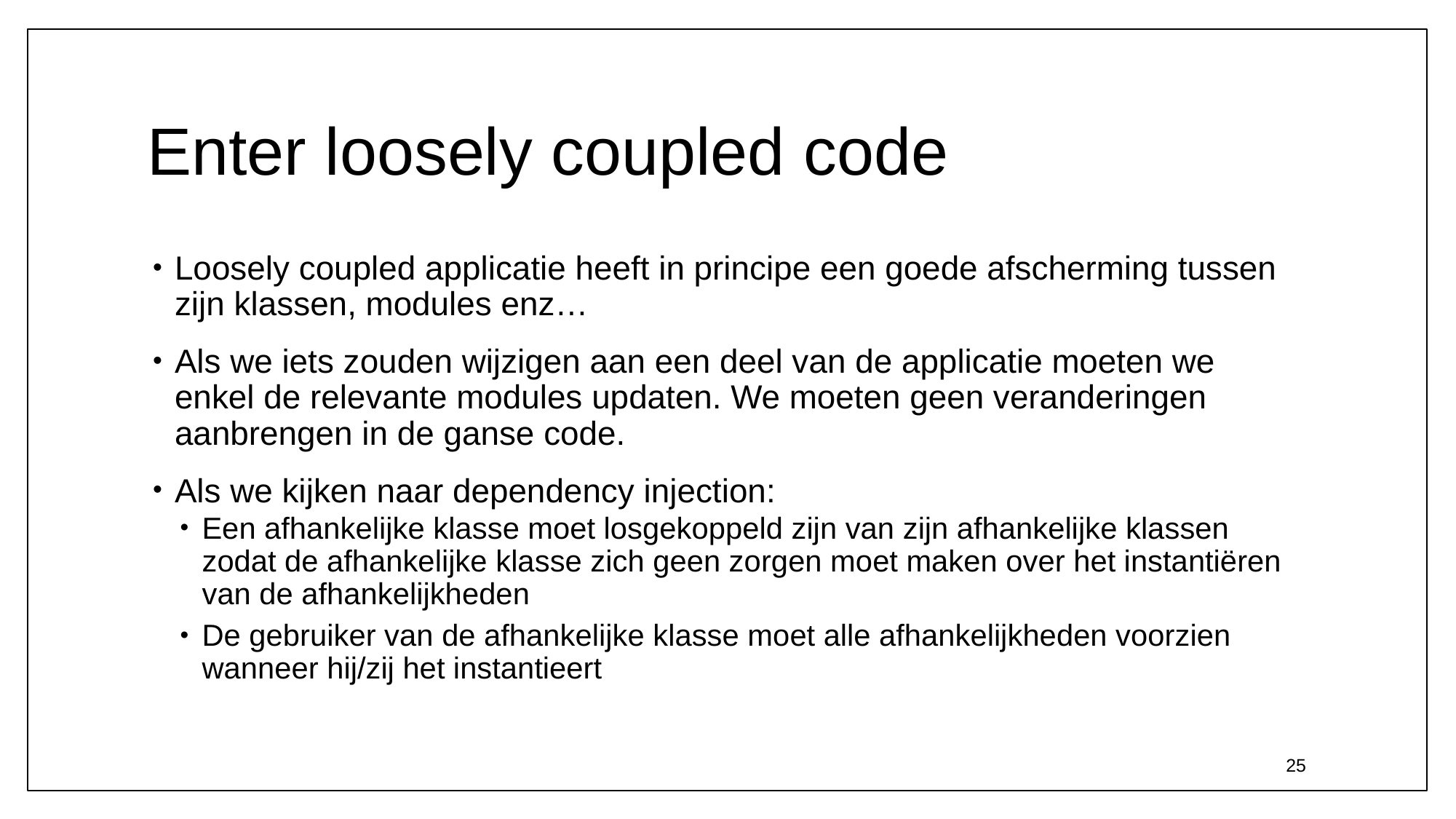

# Enter loosely coupled code
Loosely coupled applicatie heeft in principe een goede afscherming tussen zijn klassen, modules enz…
Als we iets zouden wijzigen aan een deel van de applicatie moeten we enkel de relevante modules updaten. We moeten geen veranderingen aanbrengen in de ganse code.
Als we kijken naar dependency injection:
Een afhankelijke klasse moet losgekoppeld zijn van zijn afhankelijke klassen zodat de afhankelijke klasse zich geen zorgen moet maken over het instantiëren van de afhankelijkheden
De gebruiker van de afhankelijke klasse moet alle afhankelijkheden voorzien wanneer hij/zij het instantieert
25